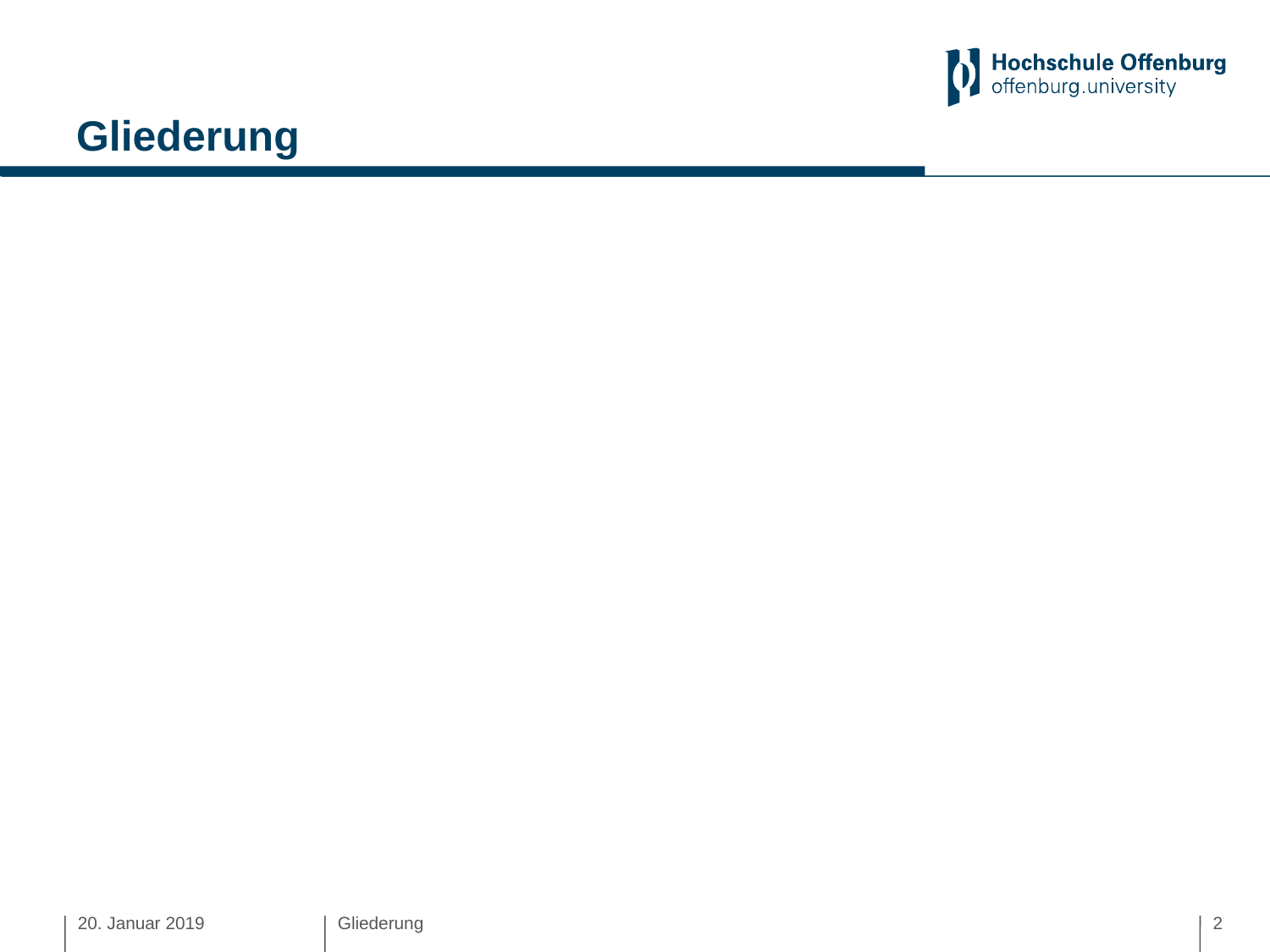

# Gliederung
20. Januar 2019
Gliederung
2